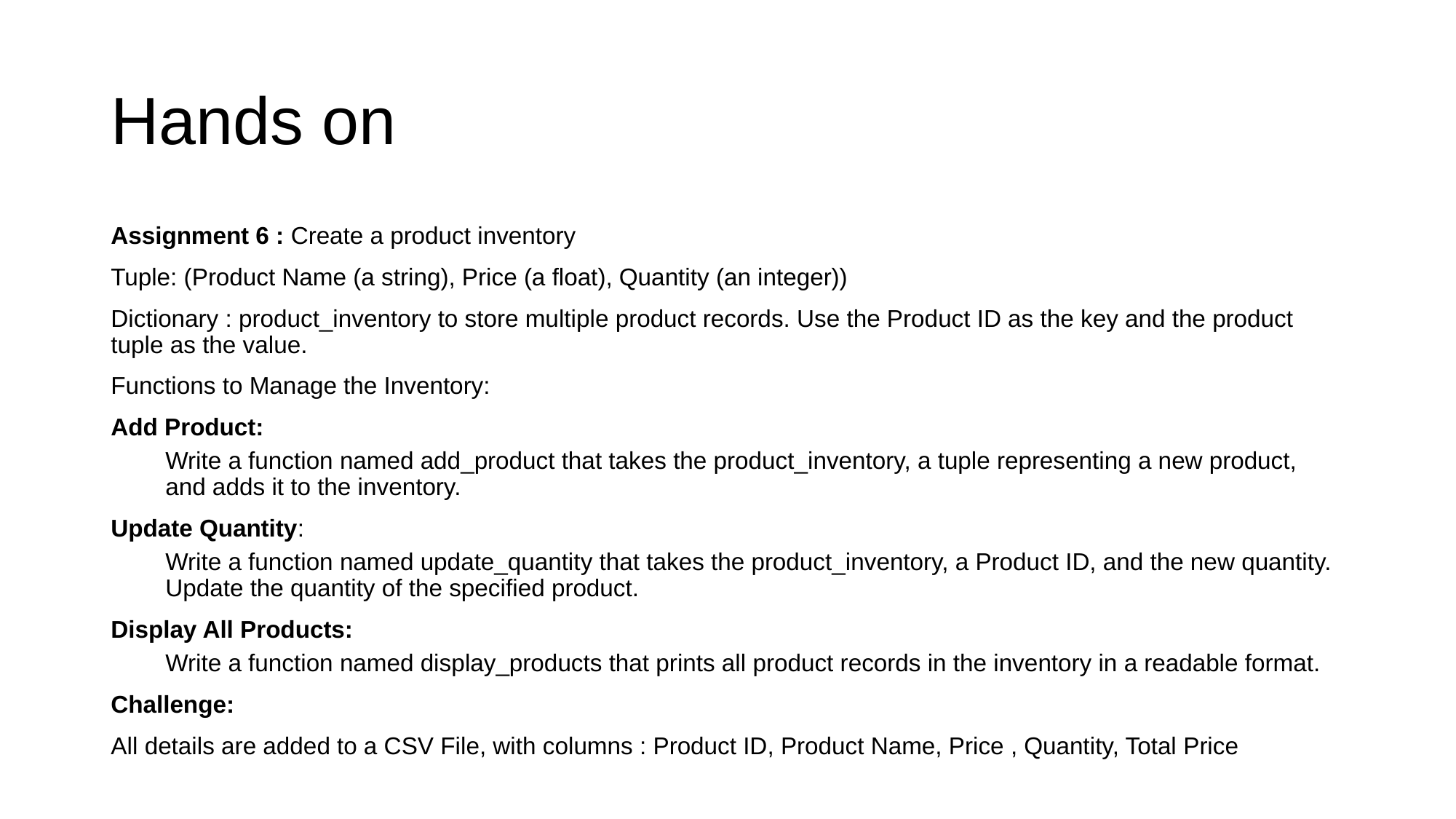

# Hands on
Assignment 6 : Create a product inventory
Tuple: (Product Name (a string), Price (a float), Quantity (an integer))
Dictionary : product_inventory to store multiple product records. Use the Product ID as the key and the product tuple as the value.
Functions to Manage the Inventory:
Add Product:
Write a function named add_product that takes the product_inventory, a tuple representing a new product, and adds it to the inventory.
Update Quantity:
Write a function named update_quantity that takes the product_inventory, a Product ID, and the new quantity. Update the quantity of the specified product.
Display All Products:
Write a function named display_products that prints all product records in the inventory in a readable format.
Challenge:
All details are added to a CSV File, with columns : Product ID, Product Name, Price , Quantity, Total Price